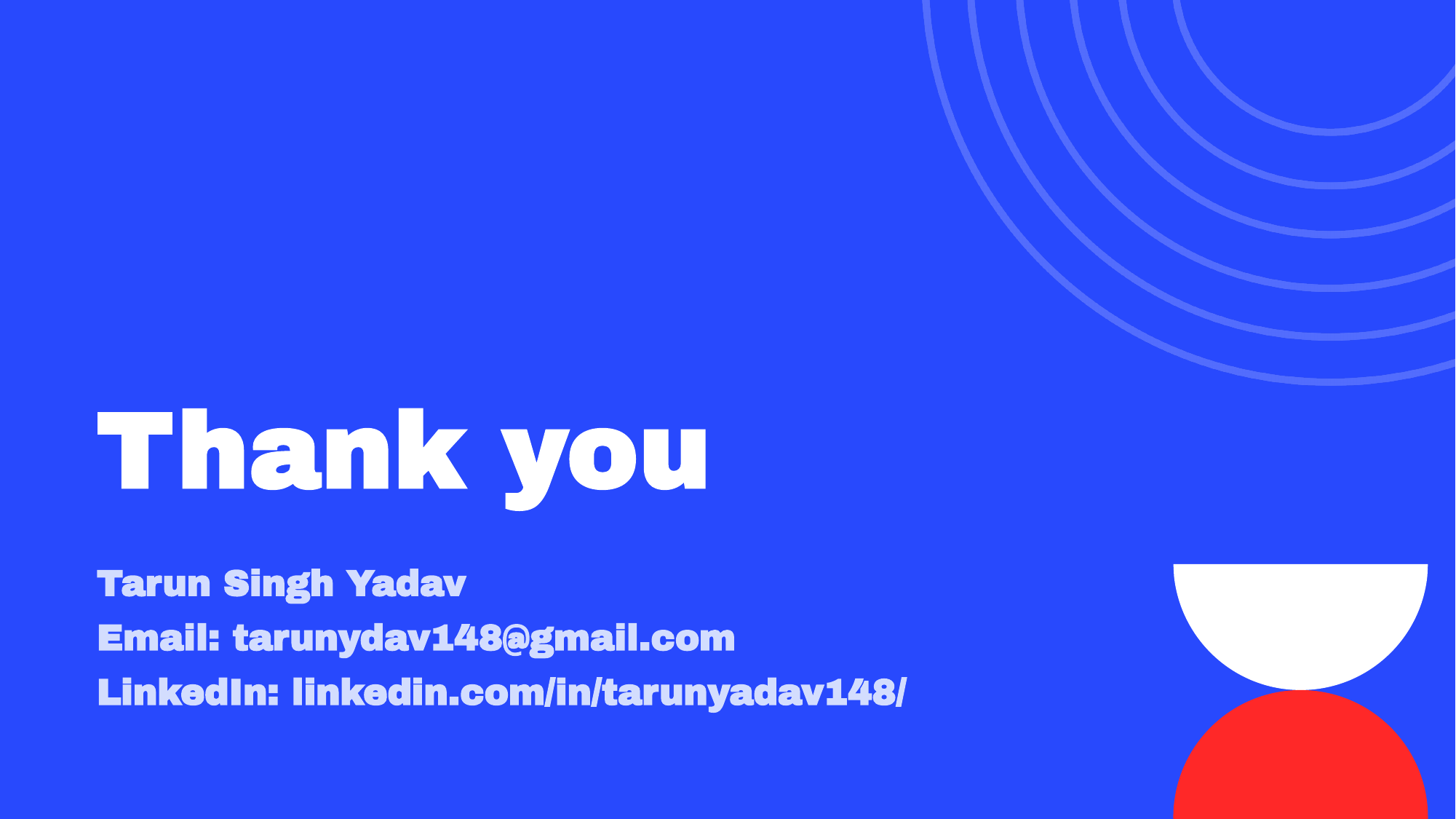

# Thank you
Tarun Singh Yadav
Email: tarunydav148@gmail.com
LinkedIn: linkedin.com/in/tarunyadav148/